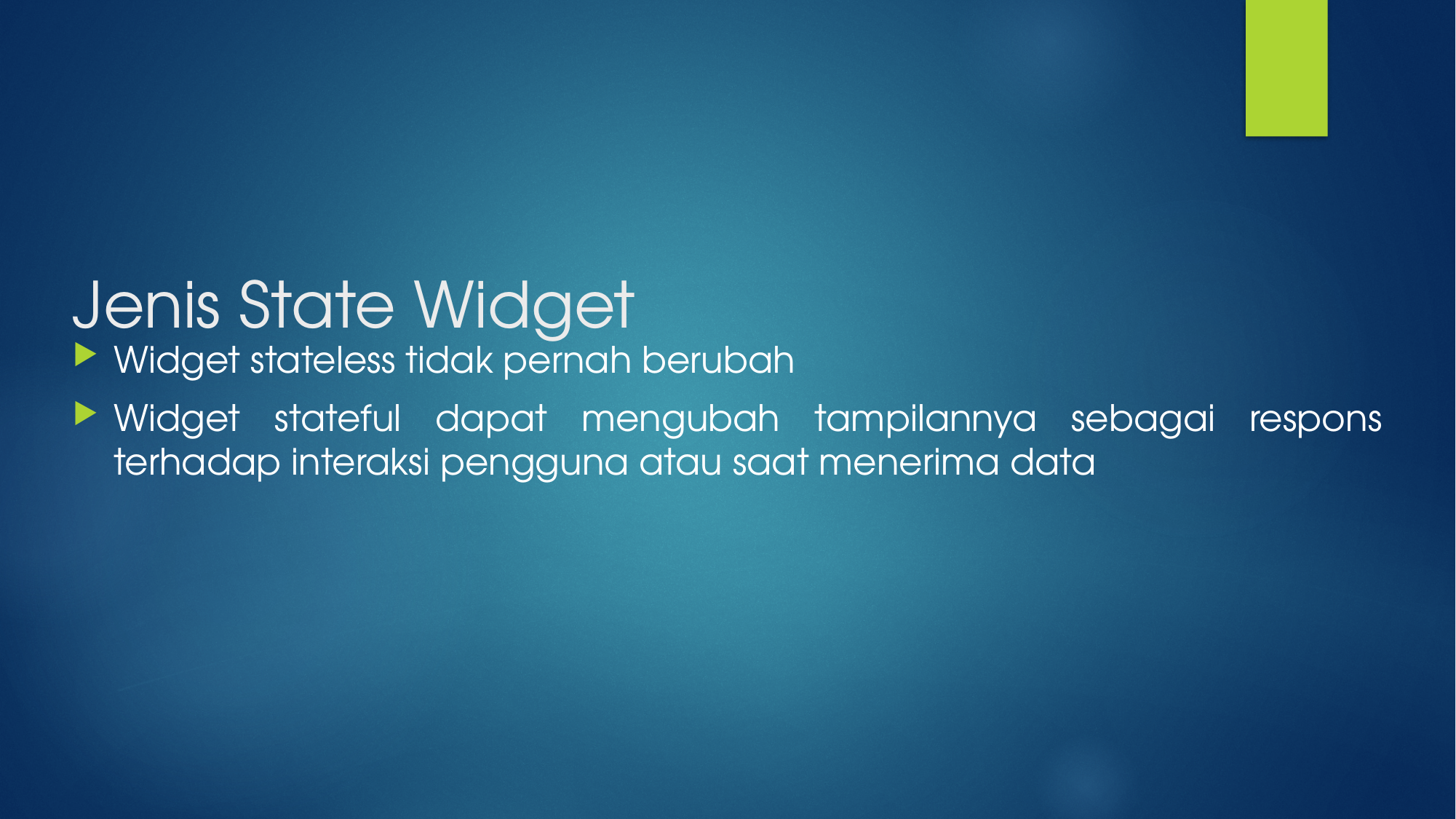

Jenis State Widget
# Widget stateless tidak pernah berubah
Widget stateful dapat mengubah tampilannya sebagai respons terhadap interaksi pengguna atau saat menerima data